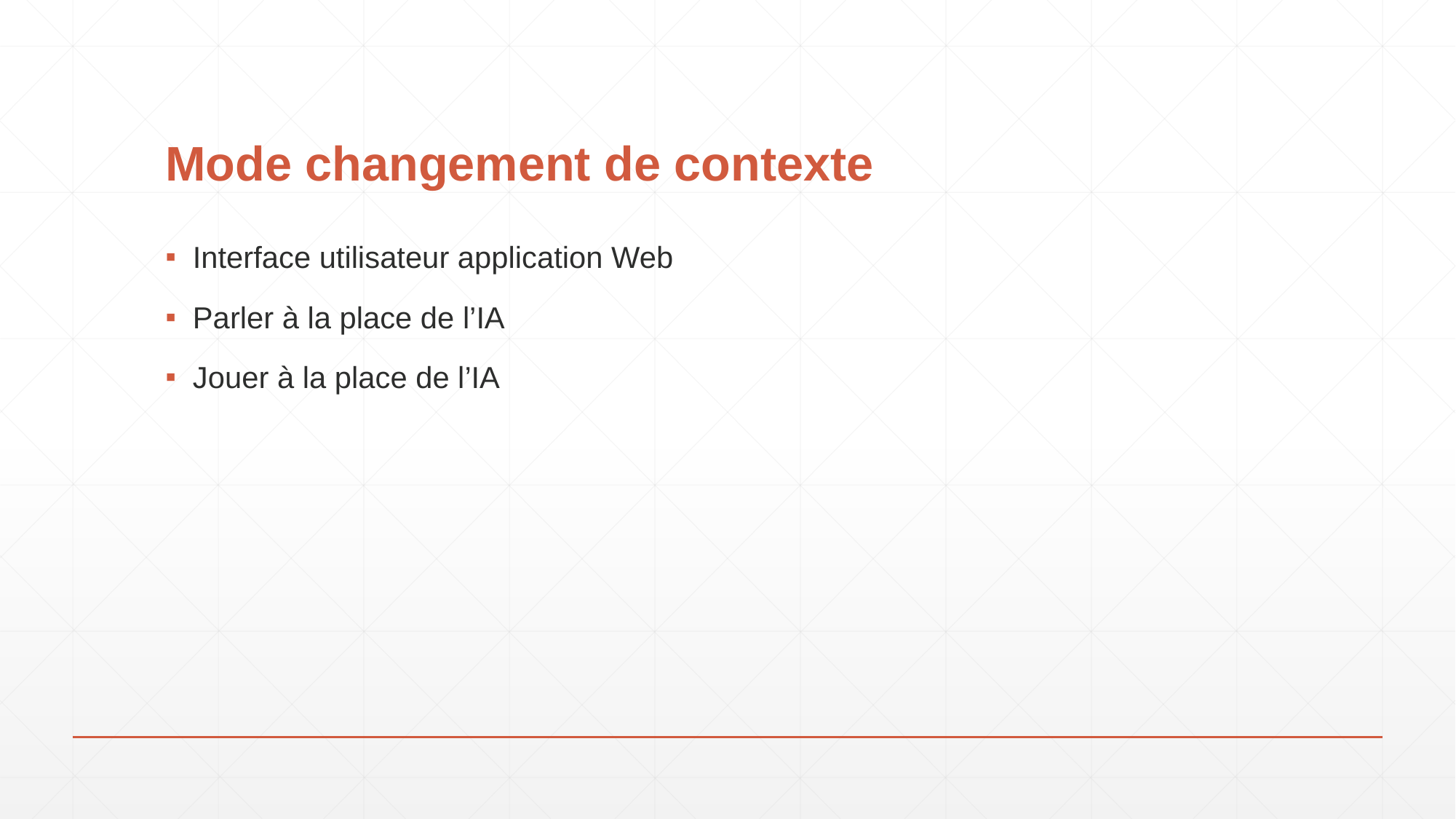

# Mode changement de contexte
Interface utilisateur application Web
Parler à la place de l’IA
Jouer à la place de l’IA